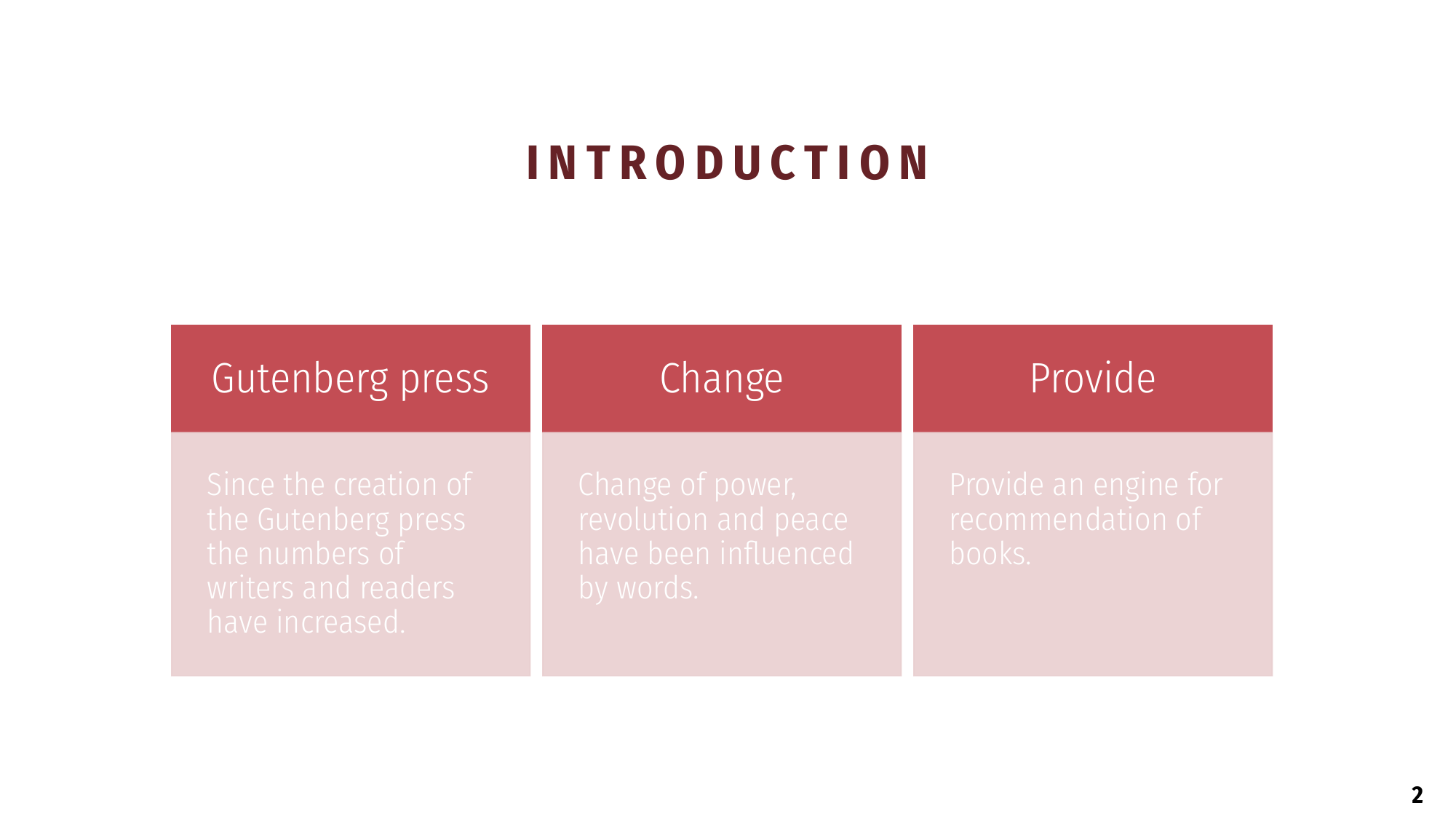

# Introduction
Gutenberg press
Since the creation of the Gutenberg press the numbers of writers and readers have increased.
Change
Change of power, revolution and peace have been influenced by words.
Provide
Provide an engine for recommendation of books.
2